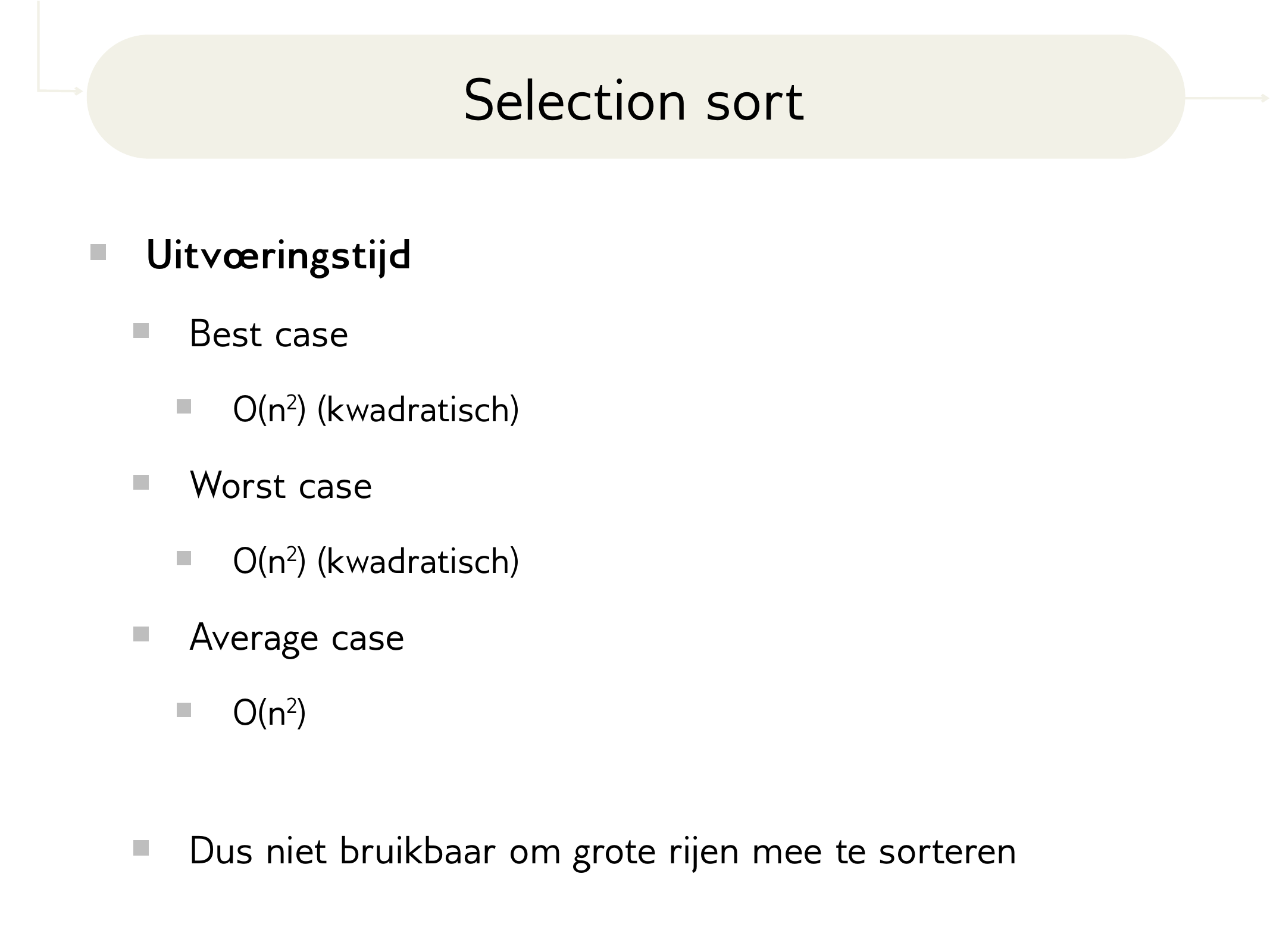

# Selection sort
Uitvoeringstijd
Best case
O(n2) (kwadratisch)
Worst case
O(n2) (kwadratisch)
Average case
O(n2)

Dus niet bruikbaar om grote rijen mee te sorteren